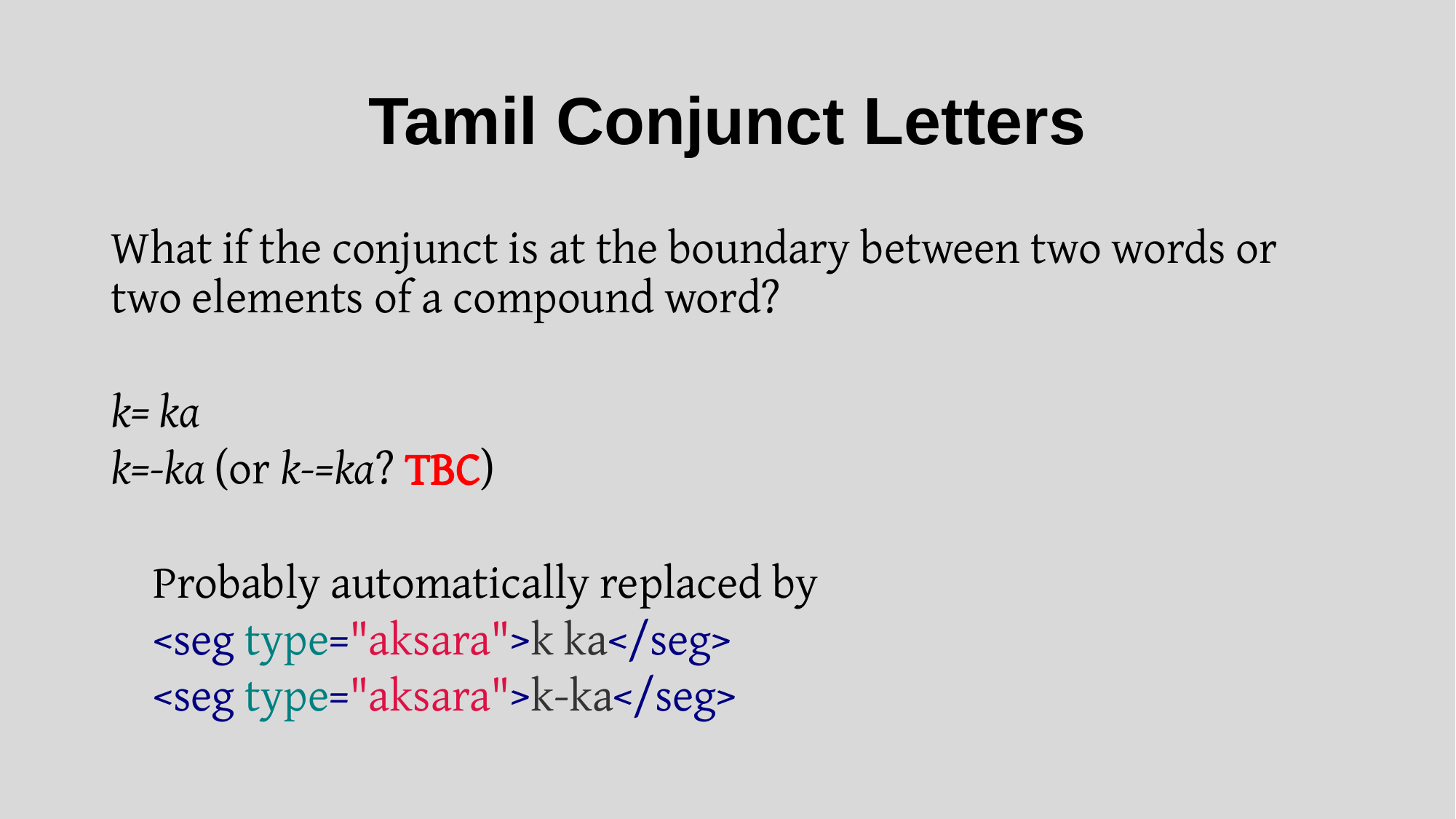

# Tamil Conjunct Letters
What if the conjunct is at the boundary between two words or two elements of a compound word?

k= ka
k=-ka (or k-=ka? TBC)

Probably automatically replaced by
<seg type="aksara">k ka</seg>
<seg type="aksara">k-ka</seg>